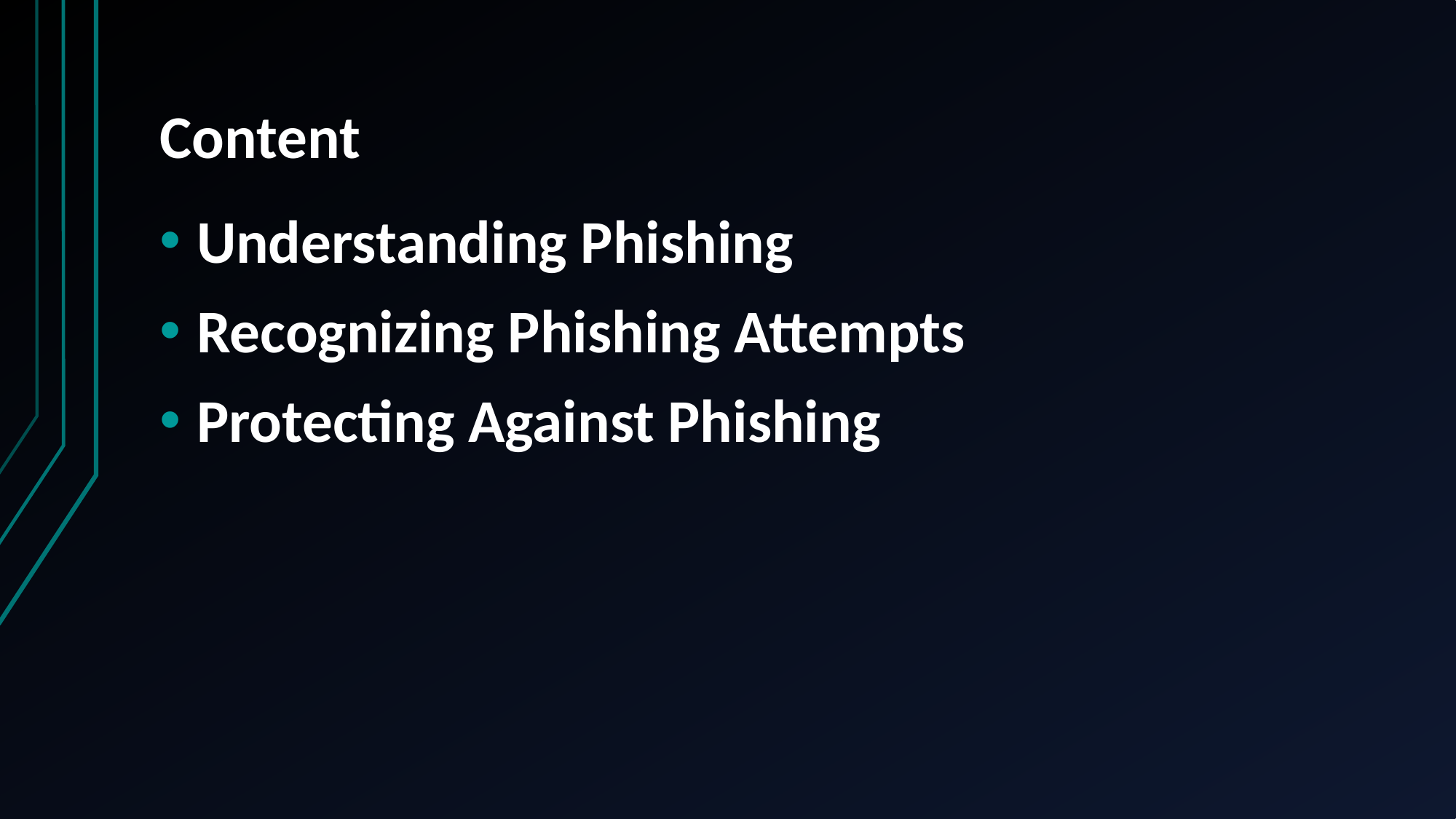

# Content
Understanding Phishing
Recognizing Phishing Attempts
Protecting Against Phishing